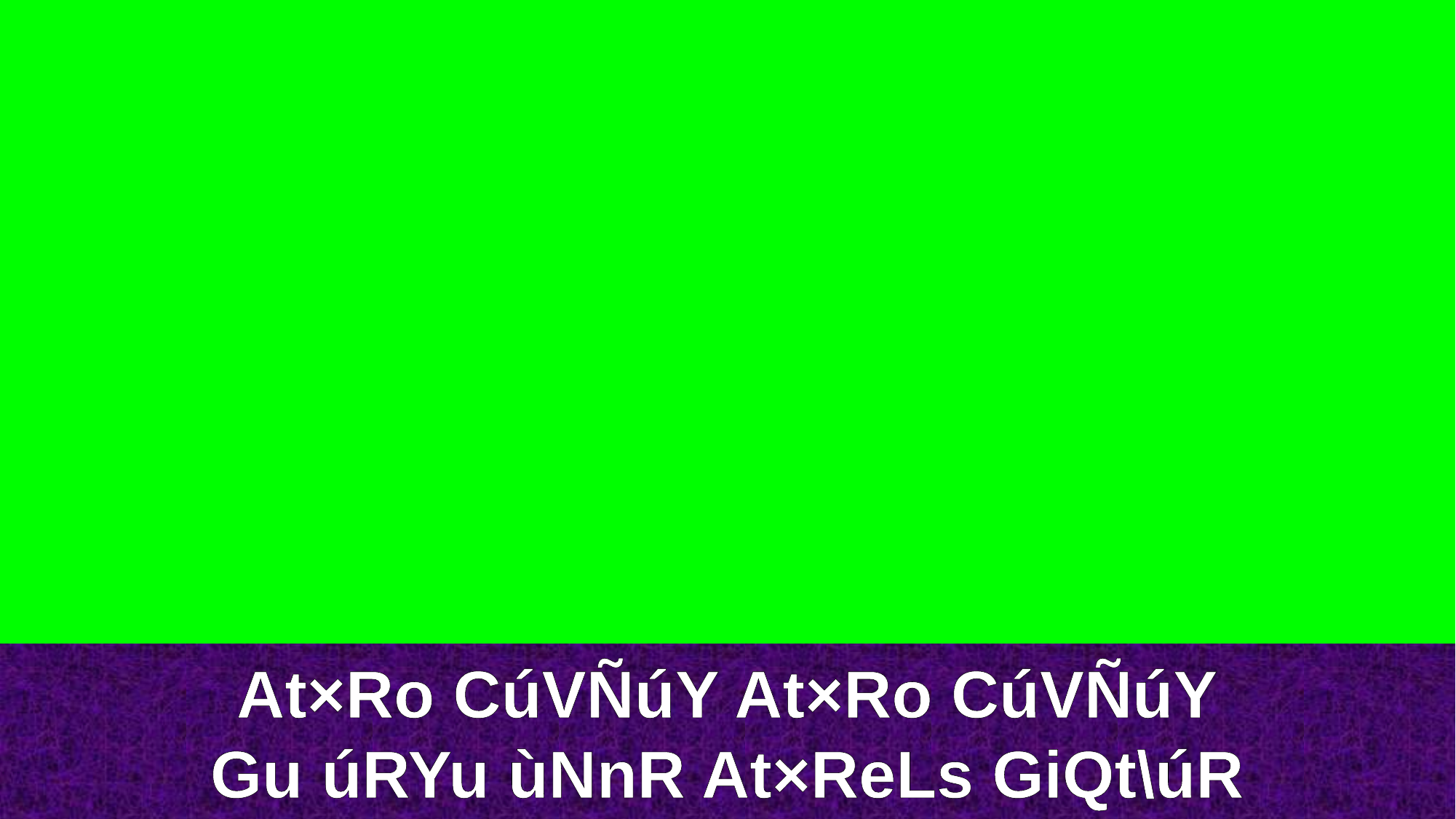

At×Ro CúVÑúY At×Ro CúVÑúY
Gu úRYu ùNnR At×ReLs GiQt\úR